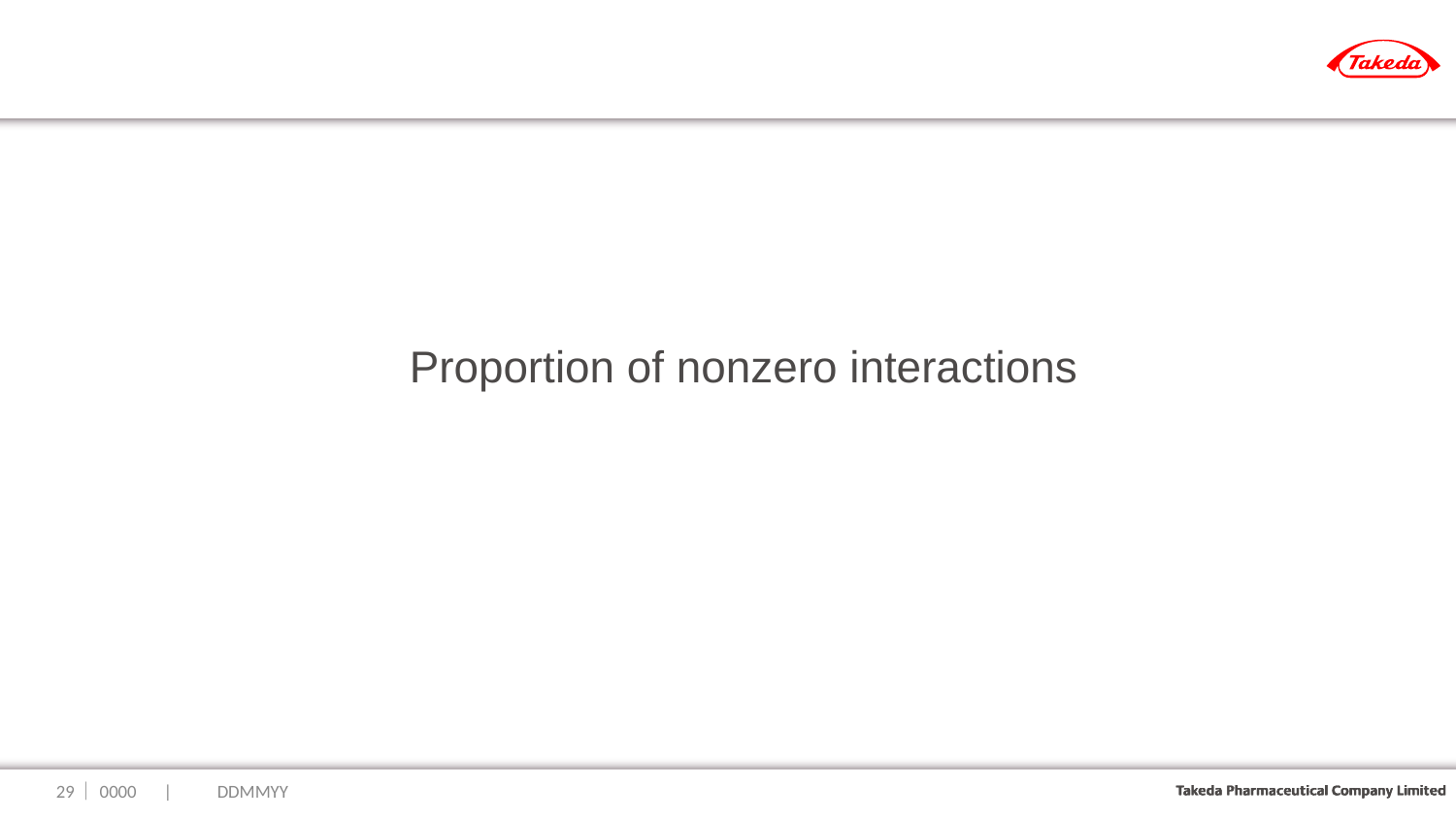

# Proportion of nonzero interactions
29
｜0000　|　　DDMMYY